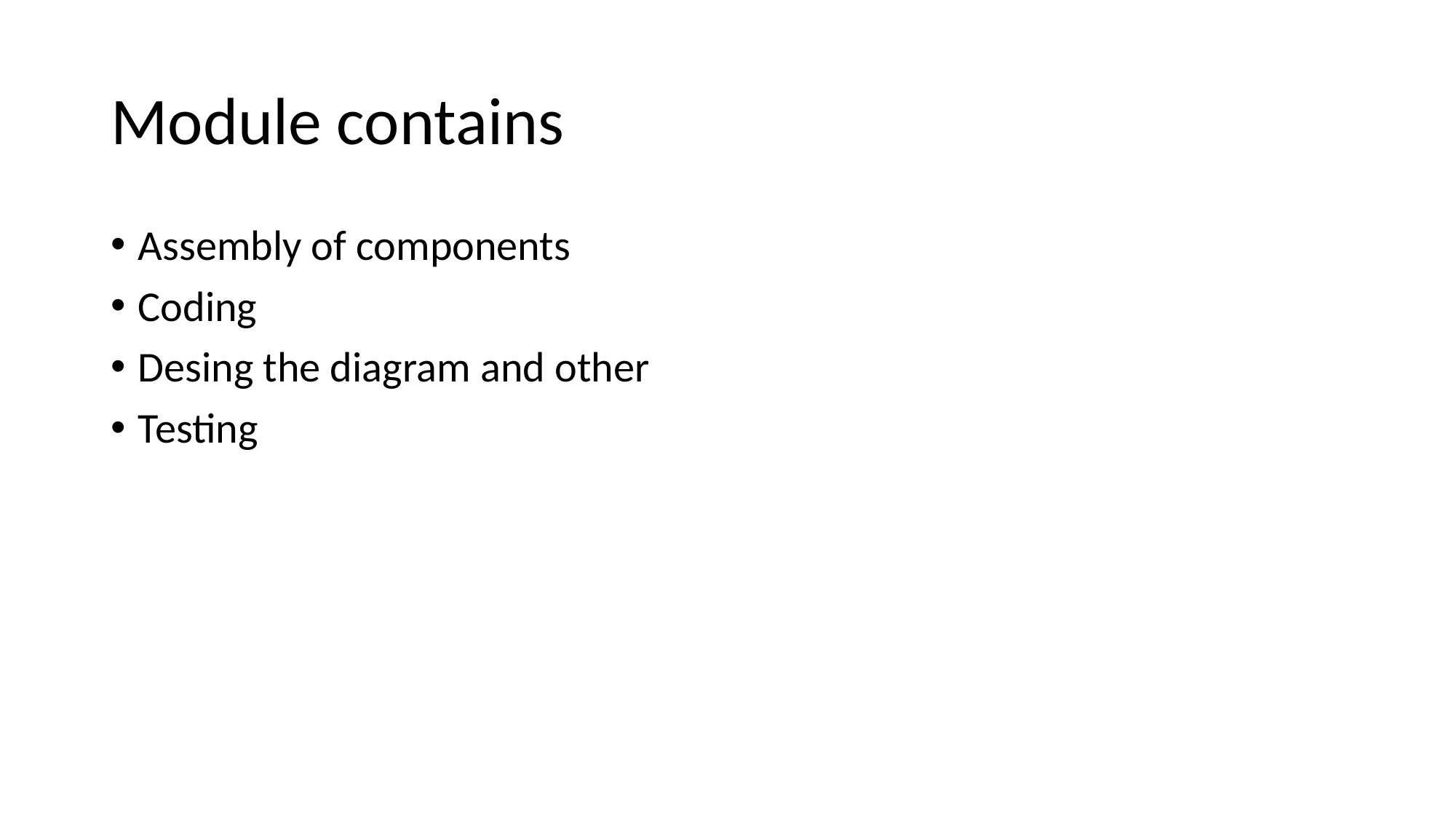

# Module contains
Assembly of components
Coding
Desing the diagram and other
Testing